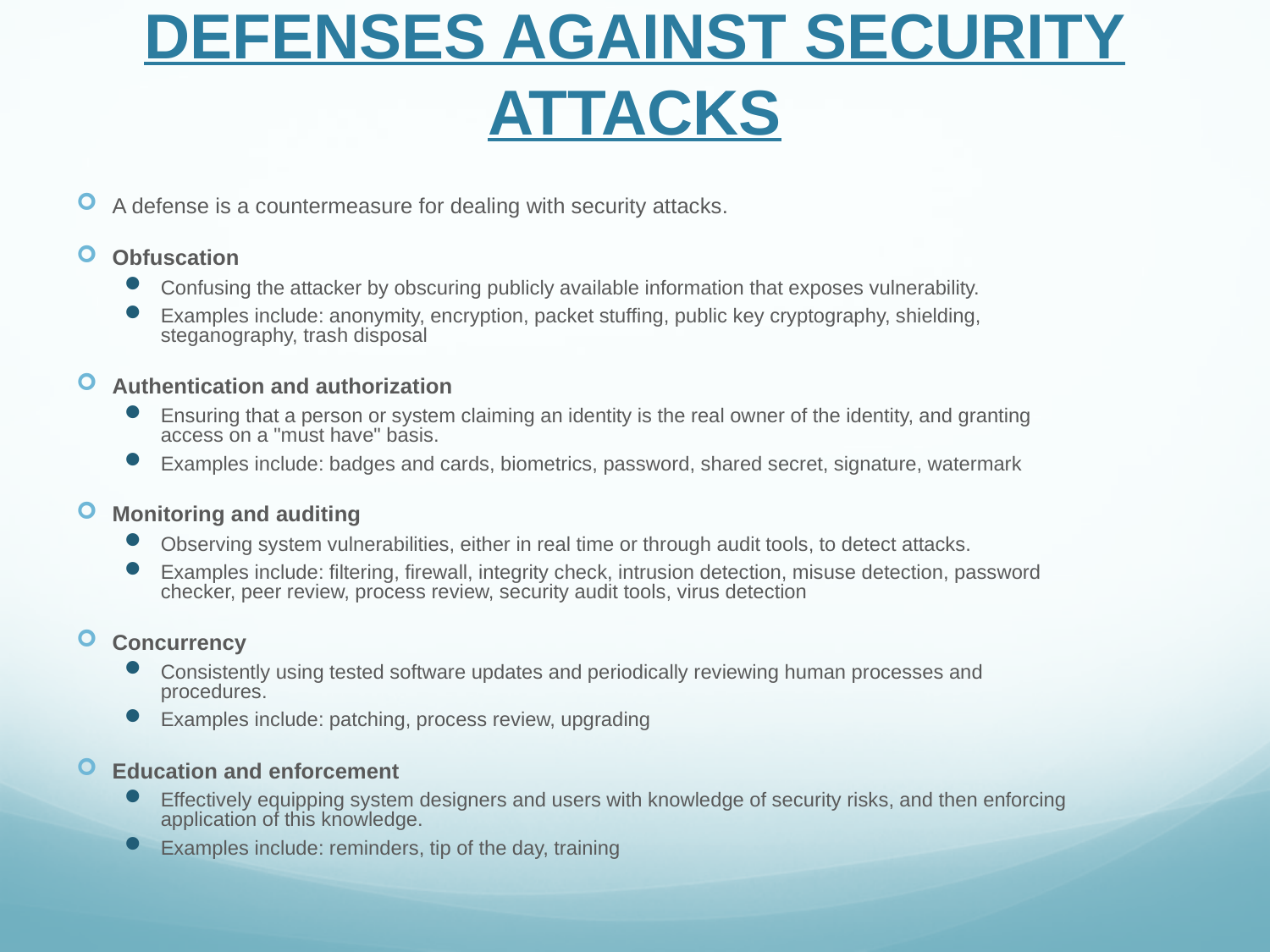

# DEFENSES AGAINST SECURITY ATTACKS
A defense is a countermeasure for dealing with security attacks.
Obfuscation
Confusing the attacker by obscuring publicly available information that exposes vulnerability.
Examples include: anonymity, encryption, packet stuffing, public key cryptography, shielding, steganography, trash disposal
Authentication and authorization
Ensuring that a person or system claiming an identity is the real owner of the identity, and granting access on a "must have" basis.
Examples include: badges and cards, biometrics, password, shared secret, signature, watermark
Monitoring and auditing
Observing system vulnerabilities, either in real time or through audit tools, to detect attacks.
Examples include: filtering, firewall, integrity check, intrusion detection, misuse detection, password checker, peer review, process review, security audit tools, virus detection
Concurrency
Consistently using tested software updates and periodically reviewing human processes and procedures.
Examples include: patching, process review, upgrading
Education and enforcement
Effectively equipping system designers and users with knowledge of security risks, and then enforcing application of this knowledge.
Examples include: reminders, tip of the day, training